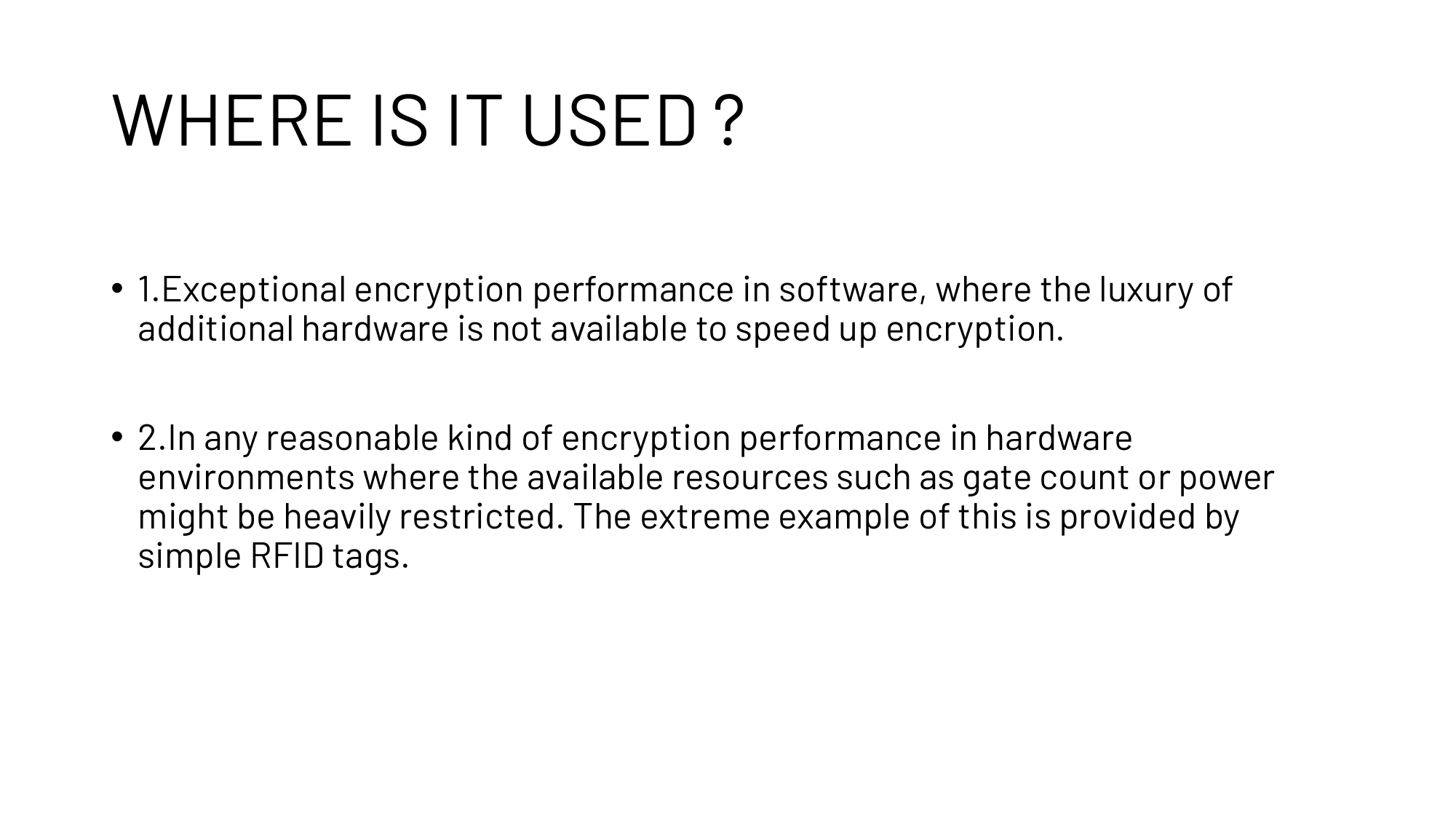

# Where is it used ?
1.Exceptional encryption performance in software, where the luxury of additional hardware is not available to speed up encryption.

2.In any reasonable kind of encryption performance in hardware environments where the available resources such as gate count or power might be heavily restricted. The extreme example of this is provided by simple RFID tags.